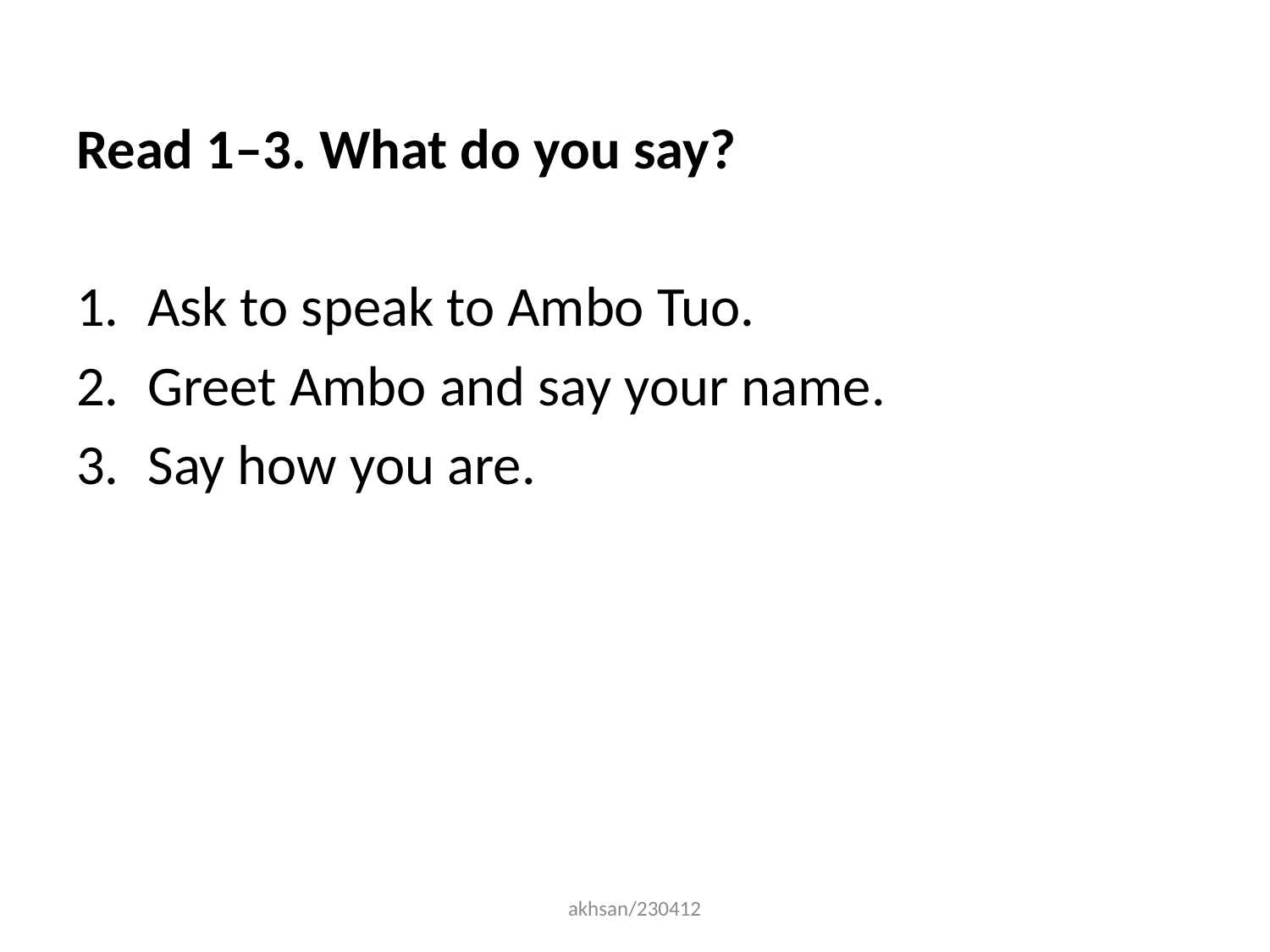

Read 1–3. What do you say?

Ask to speak to Ambo Tuo.
Greet Ambo and say your name.
Say how you are.
akhsan/230412